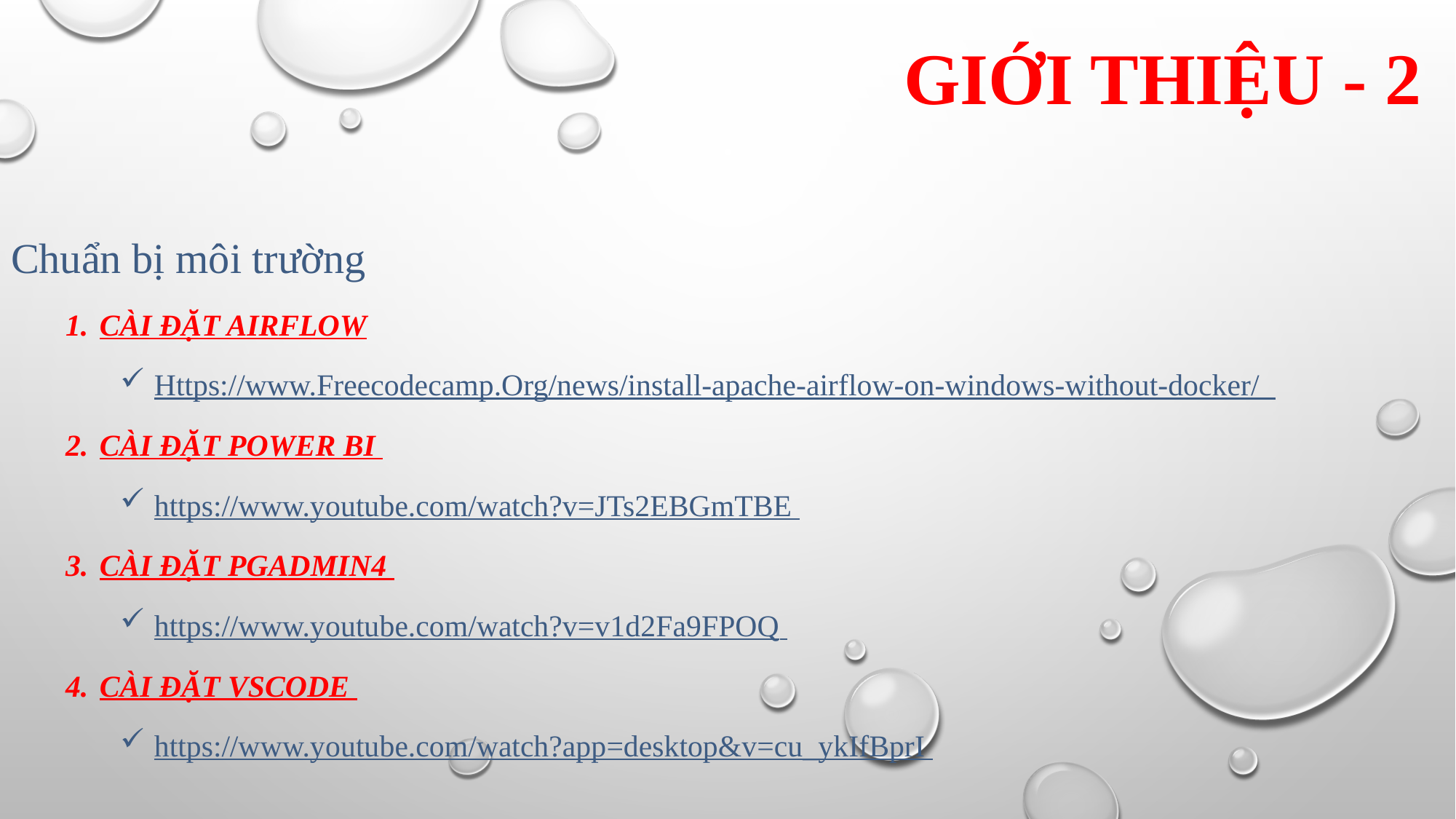

GIỚI THIỆU - 2
Chuẩn bị môi trường
Cài đặt Airflow
Https://www.Freecodecamp.Org/news/install-apache-airflow-on-windows-without-docker/
Cài đặt Power BI
https://www.youtube.com/watch?v=JTs2EBGmTBE
Cài đặt PgAdmin4
https://www.youtube.com/watch?v=v1d2Fa9FPOQ
Cài đặt VSCode
https://www.youtube.com/watch?app=desktop&v=cu_ykIfBprI